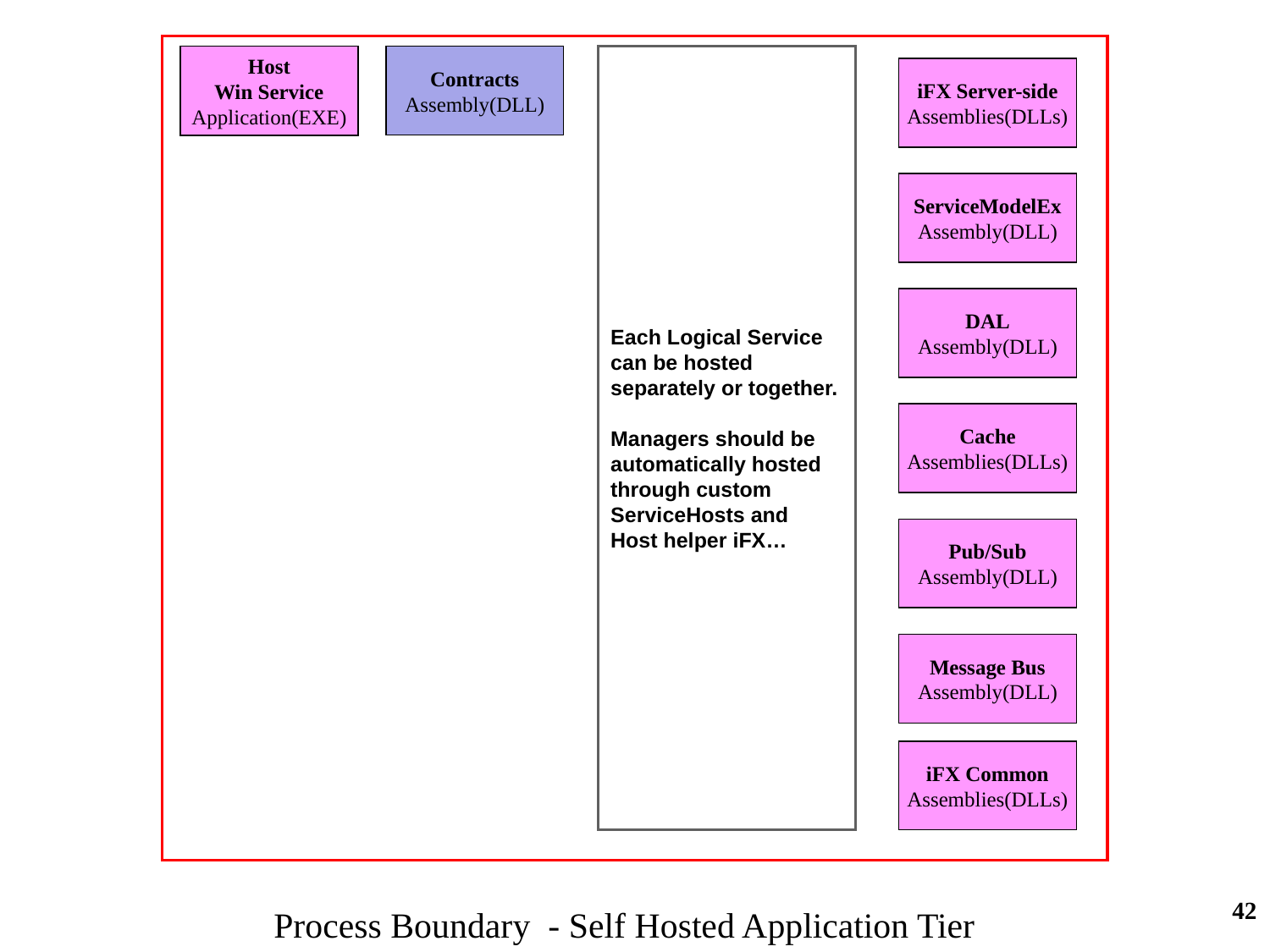

Host
Win Service
Application(EXE)
Contracts
Assembly(DLL)
Each Logical Service
can be hosted
separately or together.

Managers should be
automatically hosted
through custom
ServiceHosts and
Host helper iFX…
iFX Server-side
Assemblies(DLLs)
ServiceModelEx
Assembly(DLL)
DAL
Assembly(DLL)
Cache
Assemblies(DLLs)
Pub/Sub
Assembly(DLL)
Message Bus
Assembly(DLL)
iFX Common
Assemblies(DLLs)
42
Process Boundary  - Self Hosted Application Tier